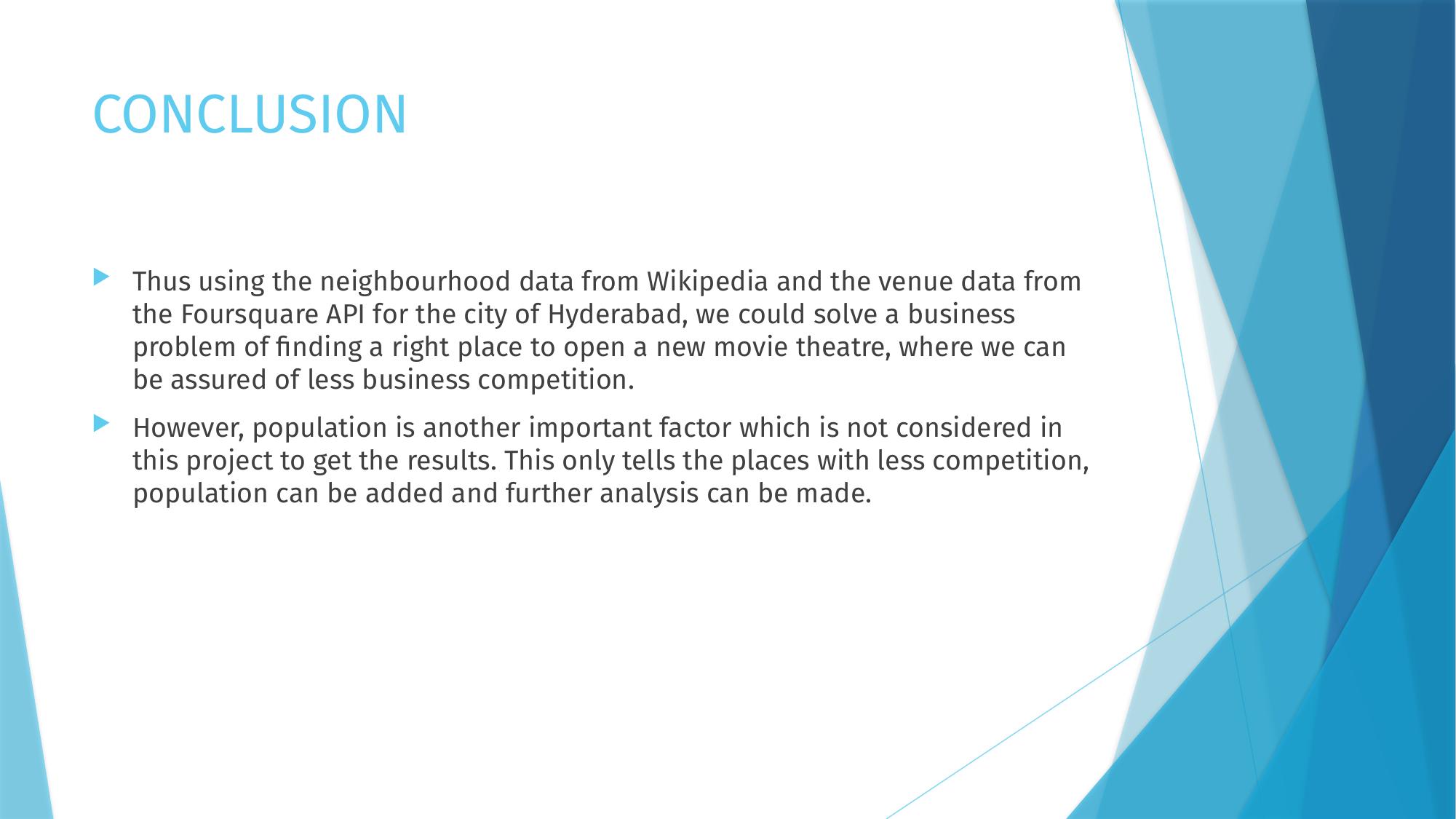

# CONCLUSION
Thus using the neighbourhood data from Wikipedia and the venue data from the Foursquare API for the city of Hyderabad, we could solve a business problem of finding a right place to open a new movie theatre, where we can be assured of less business competition.
However, population is another important factor which is not considered in this project to get the results. This only tells the places with less competition, population can be added and further analysis can be made.